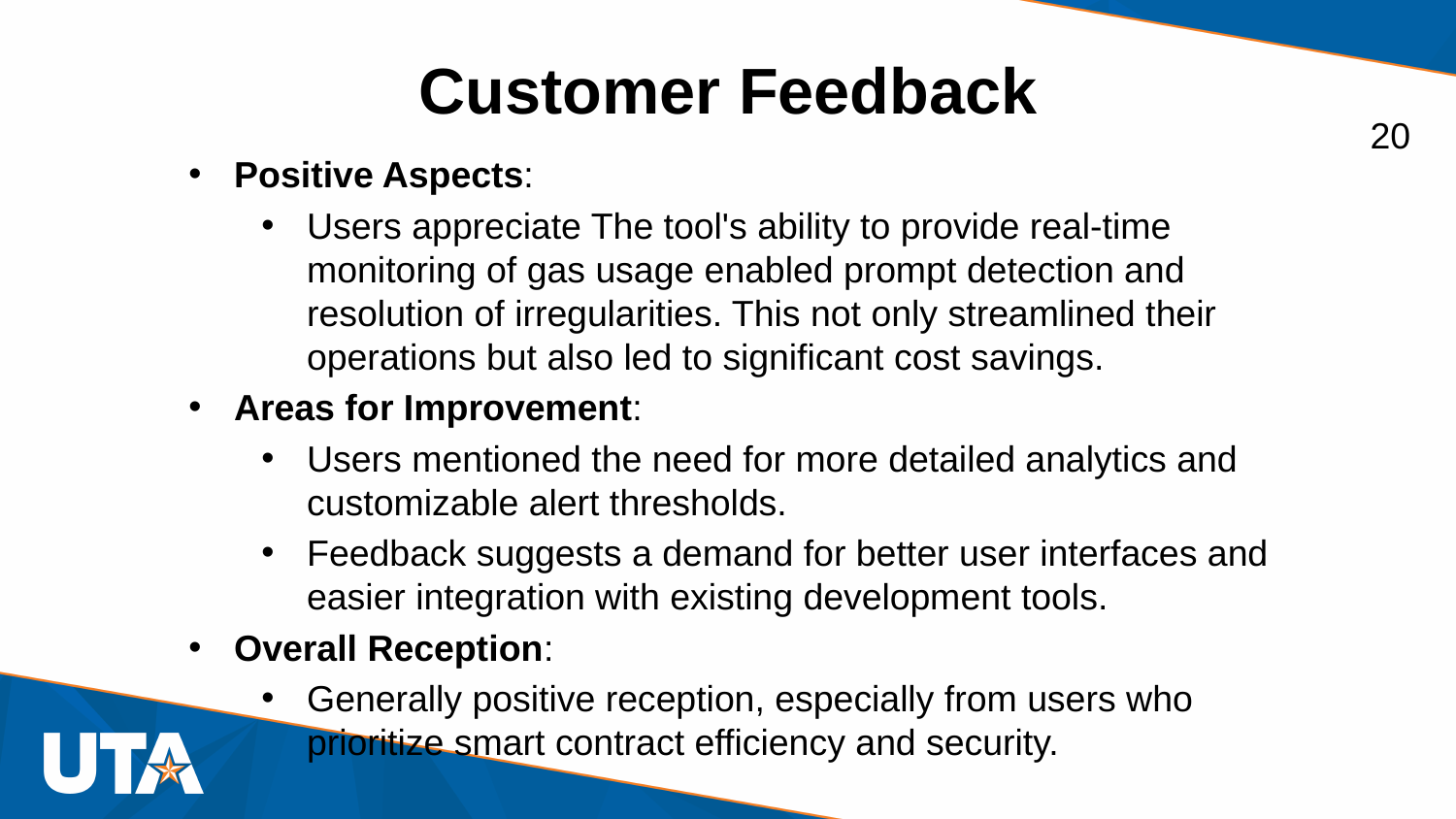

# Customer Feedback
20
Positive Aspects:
Users appreciate The tool's ability to provide real-time monitoring of gas usage enabled prompt detection and resolution of irregularities. This not only streamlined their operations but also led to significant cost savings.
Areas for Improvement:
Users mentioned the need for more detailed analytics and customizable alert thresholds.
Feedback suggests a demand for better user interfaces and easier integration with existing development tools.
Overall Reception:
Generally positive reception, especially from users who prioritize smart contract efficiency and security.